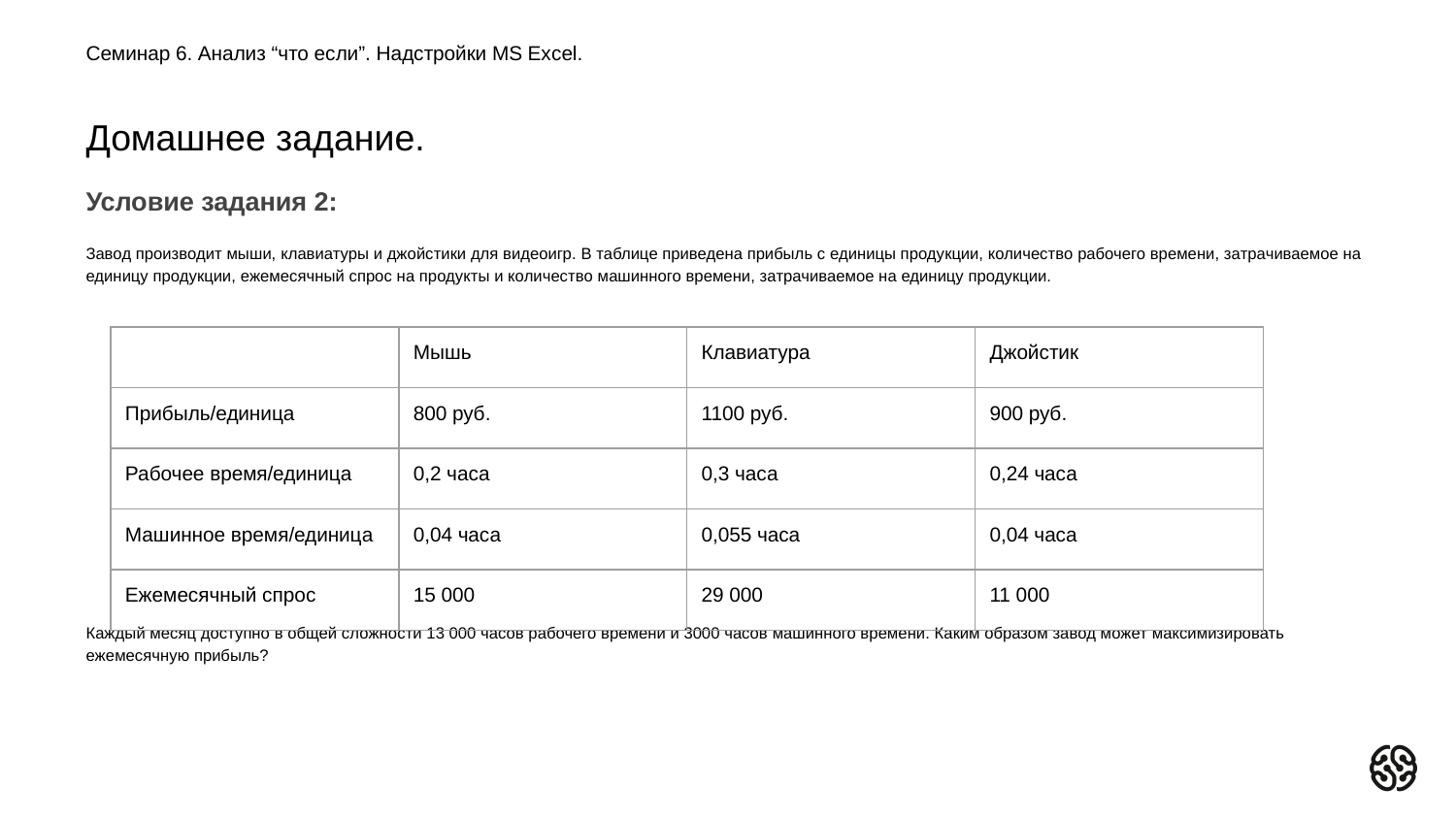

Семинар 6. Анализ “что если”. Надстройки MS Excel.
# Домашнее задание.
Условие задания 2:
Завод производит мыши, клавиатуры и джойстики для видеоигр. В таблице приведена прибыль с единицы продукции, количество рабочего времени, затрачиваемое на единицу продукции, ежемесячный спрос на продукты и количество машинного времени, затрачиваемое на единицу продукции.

Каждый месяц доступно в общей сложности 13 000 часов рабочего времени и 3000 часов машинного времени. Каким образом завод может максимизировать ежемесячную прибыль?

|  | Мышь | Клавиатура | Джойстик |
| --- | --- | --- | --- |
| Прибыль/единица | 800 руб. | 1100 руб. | 900 руб. |
| Рабочее время/единица | 0,2 часа | 0,3 часа | 0,24 часа |
| Машинное время/единица | 0,04 часа | 0,055 часа | 0,04 часа |
| Ежемесячный спрос | 15 000 | 29 000 | 11 000 |